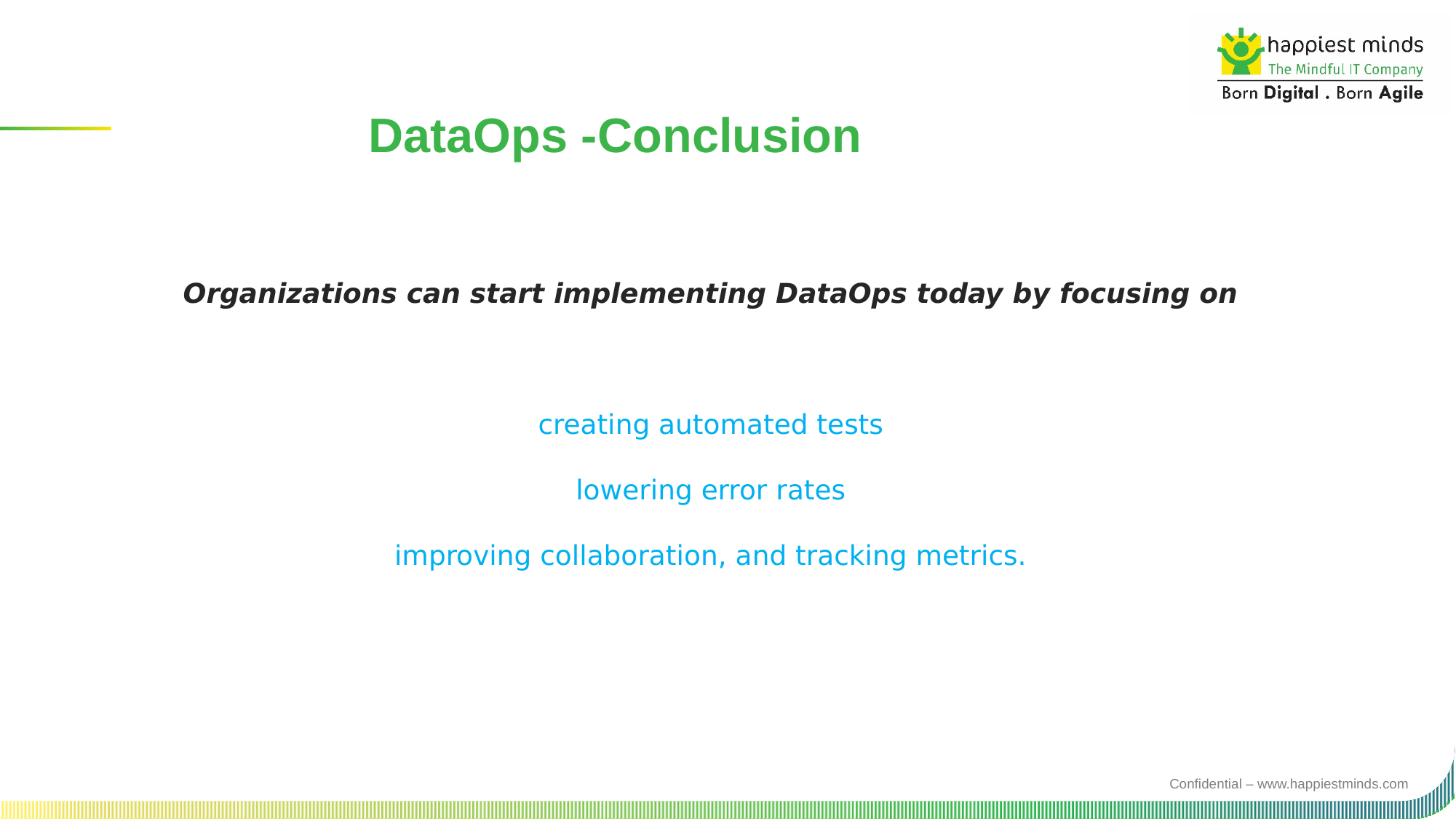

DataOps -Conclusion

Organizations can start implementing DataOps today by focusing on

creating automated tests

lowering error rates

improving collaboration, and tracking metrics.